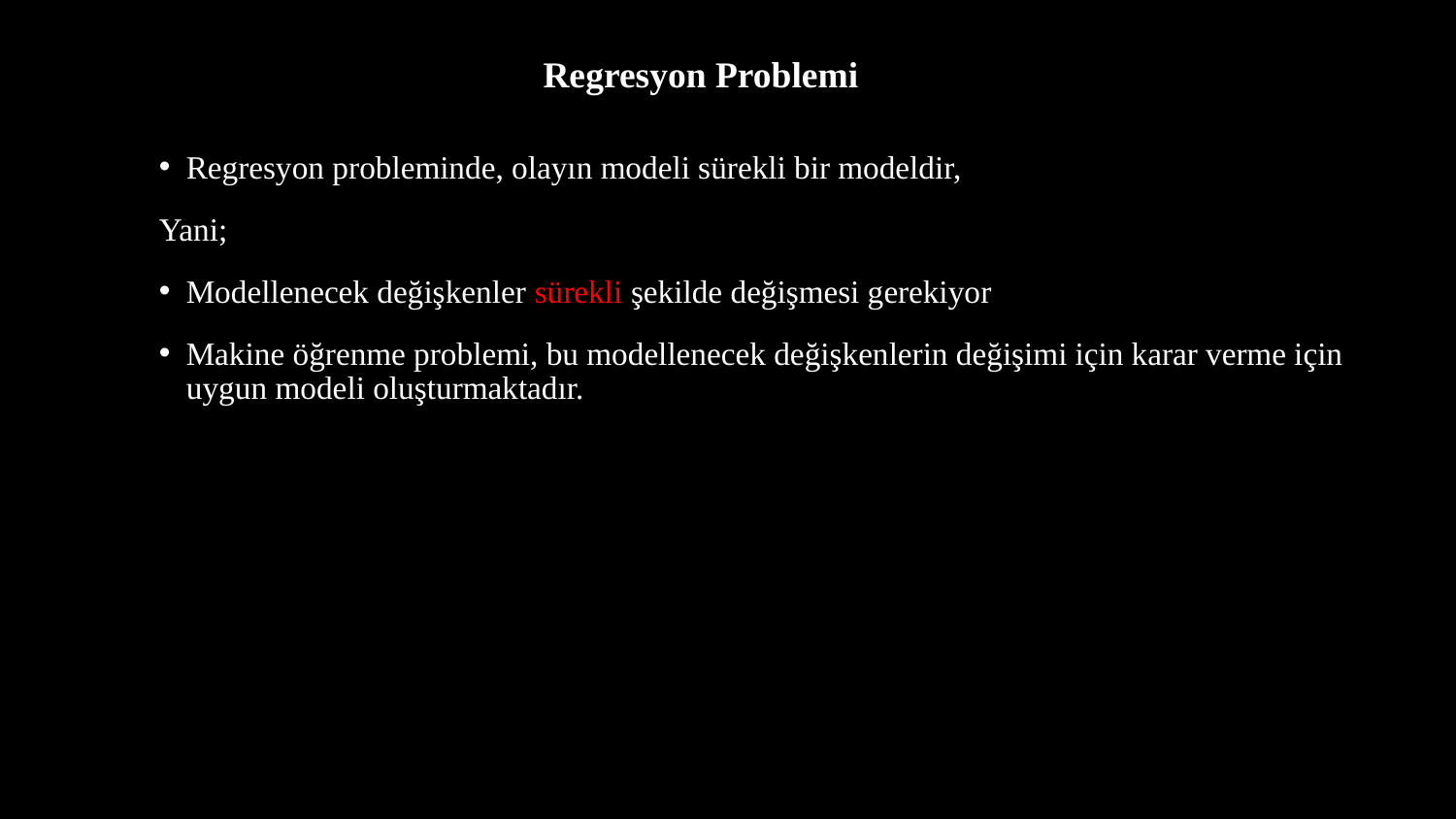

# Regresyon Problemi
Regresyon probleminde, olayın modeli sürekli bir modeldir,
Yani;
Modellenecek değişkenler sürekli şekilde değişmesi gerekiyor
Makine öğrenme problemi, bu modellenecek değişkenlerin değişimi için karar verme için uygun modeli oluşturmaktadır.